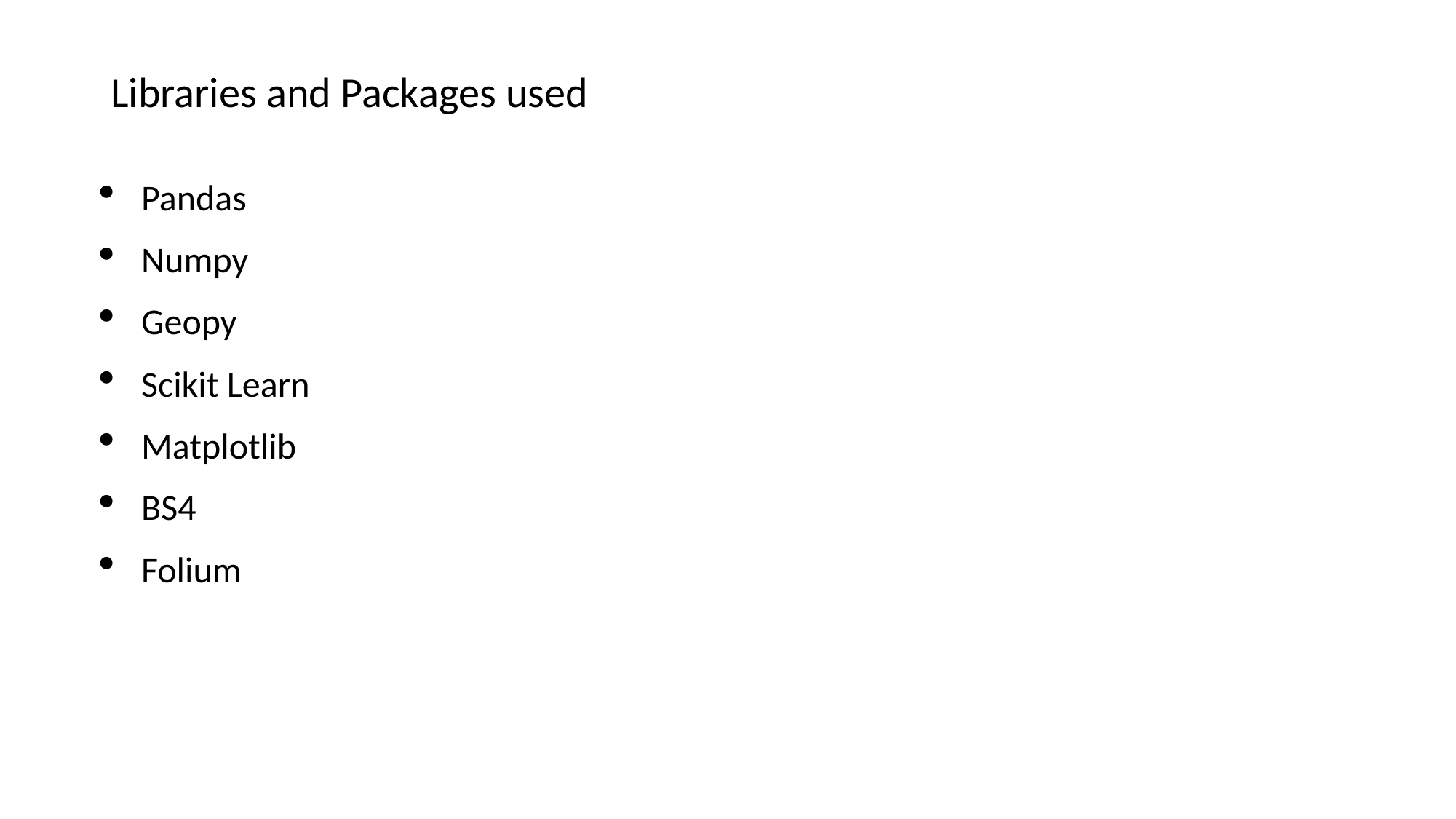

# Libraries and Packages used
Pandas
Numpy
Geopy
Scikit Learn
Matplotlib
BS4
Folium